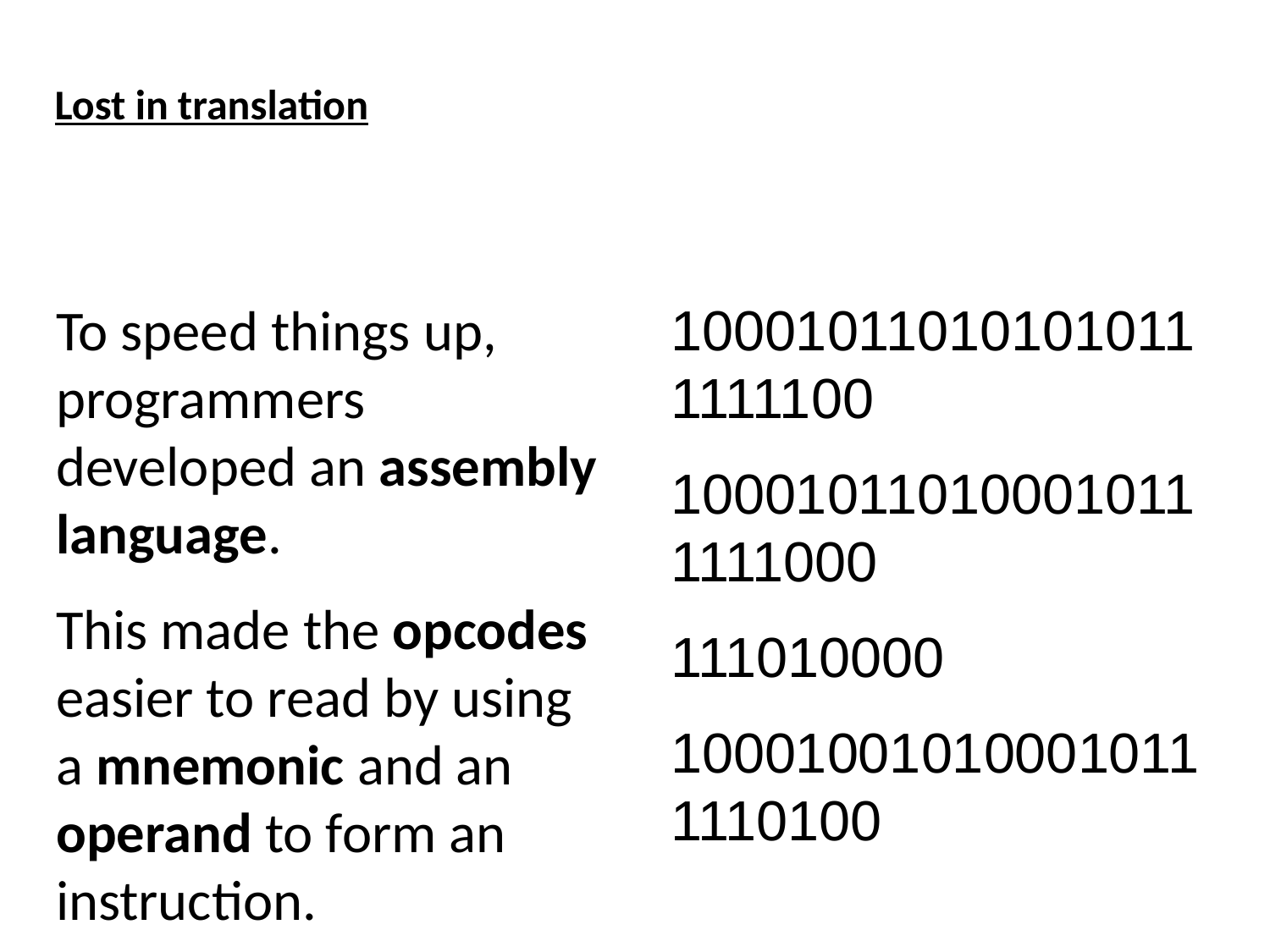

# Lost in translation
100010110101010111111100
100010110100010111111000
111010000
100010010100010111110100
To speed things up, programmers developed an assembly language.
This made the opcodes easier to read by using a mnemonic and an operand to form an instruction.